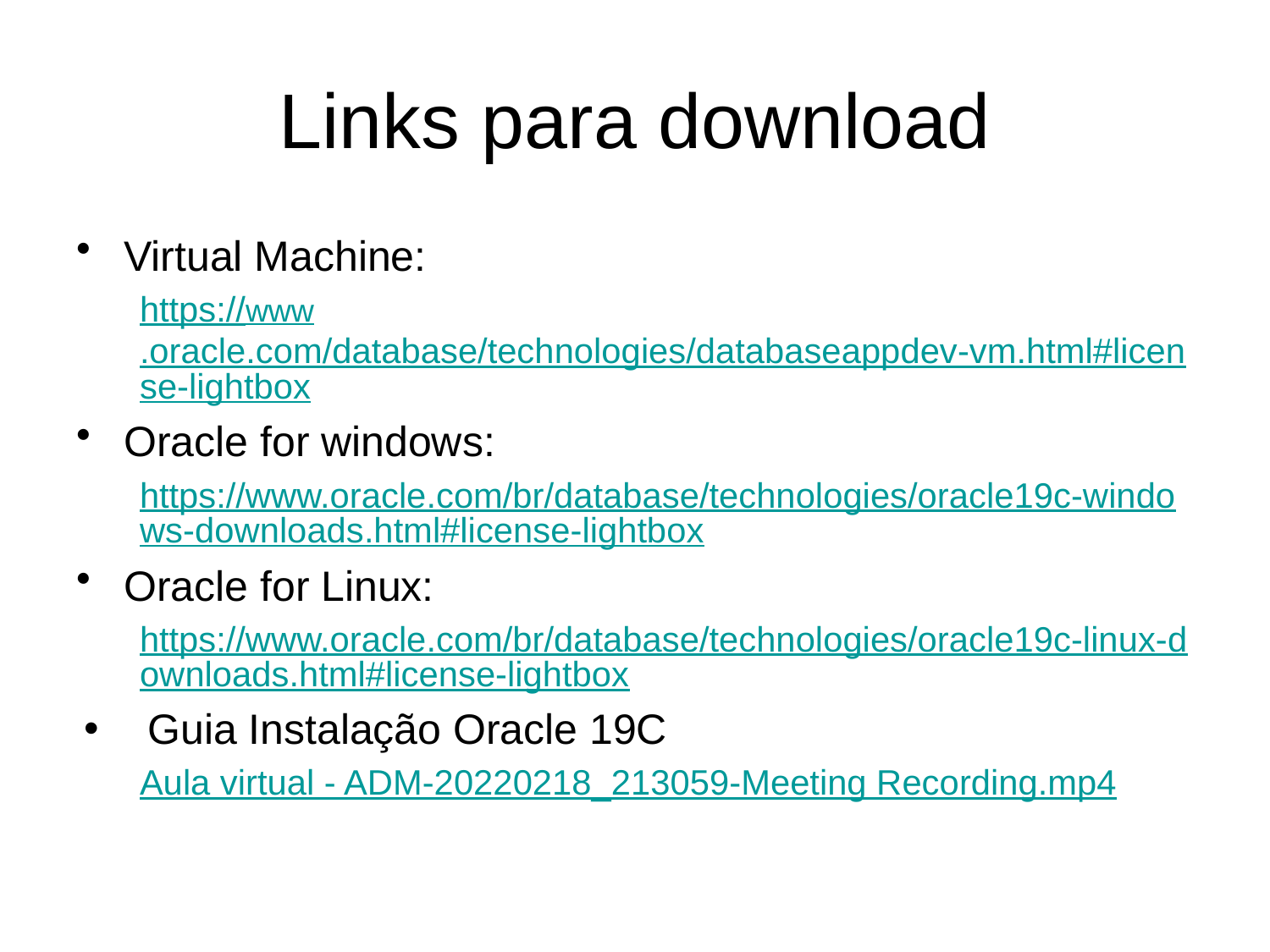

# Links para download
Virtual Machine:
https://www.oracle.com/database/technologies/databaseappdev-vm.html#license-lightbox
Oracle for windows:
https://www.oracle.com/br/database/technologies/oracle19c-windows-downloads.html#license-lightbox
Oracle for Linux:
https://www.oracle.com/br/database/technologies/oracle19c-linux-downloads.html#license-lightbox
Guia Instalação Oracle 19C
Aula virtual - ADM-20220218_213059-Meeting Recording.mp4